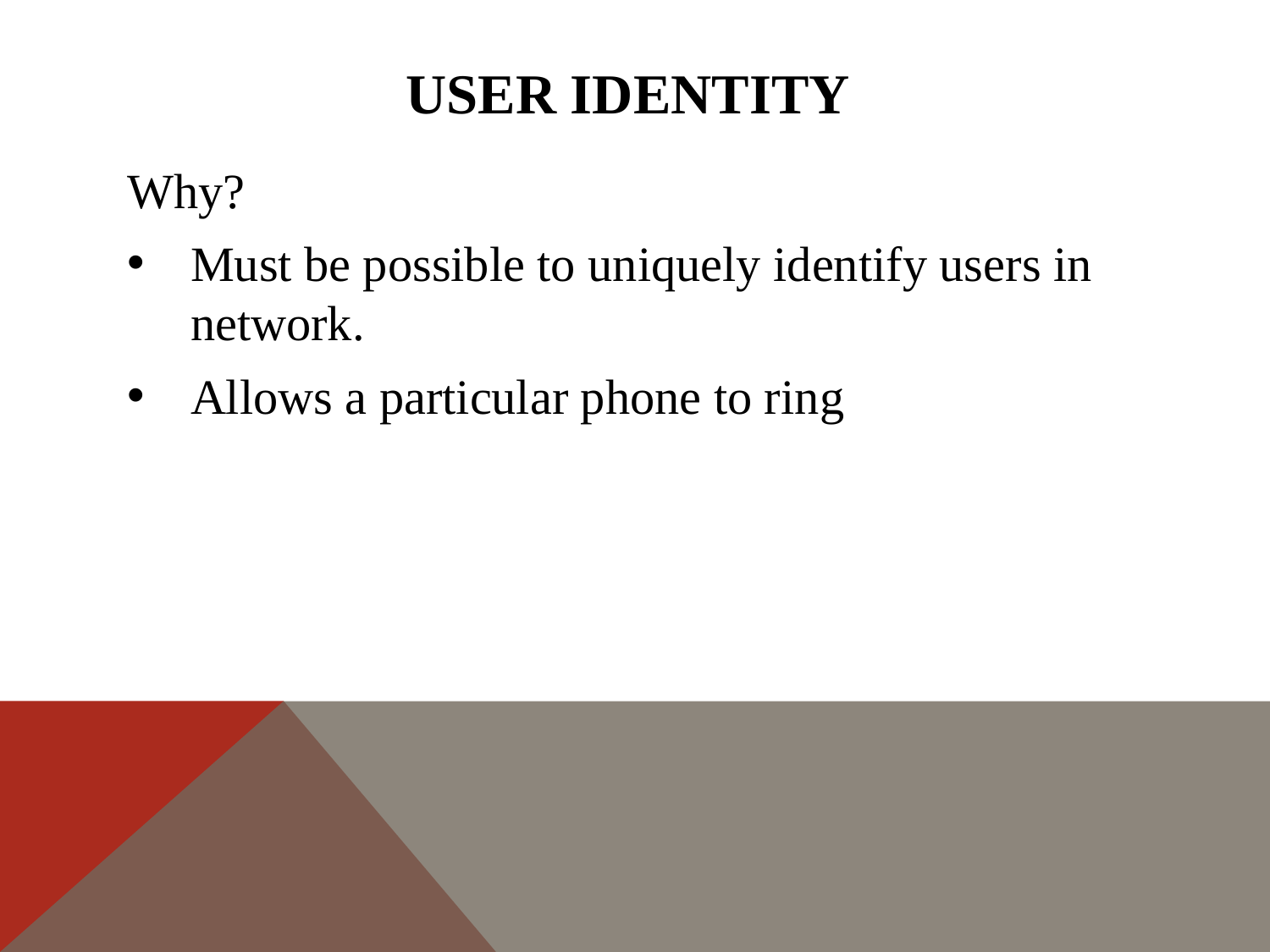

# User identity
Why?
Must be possible to uniquely identify users in network.
Allows a particular phone to ring